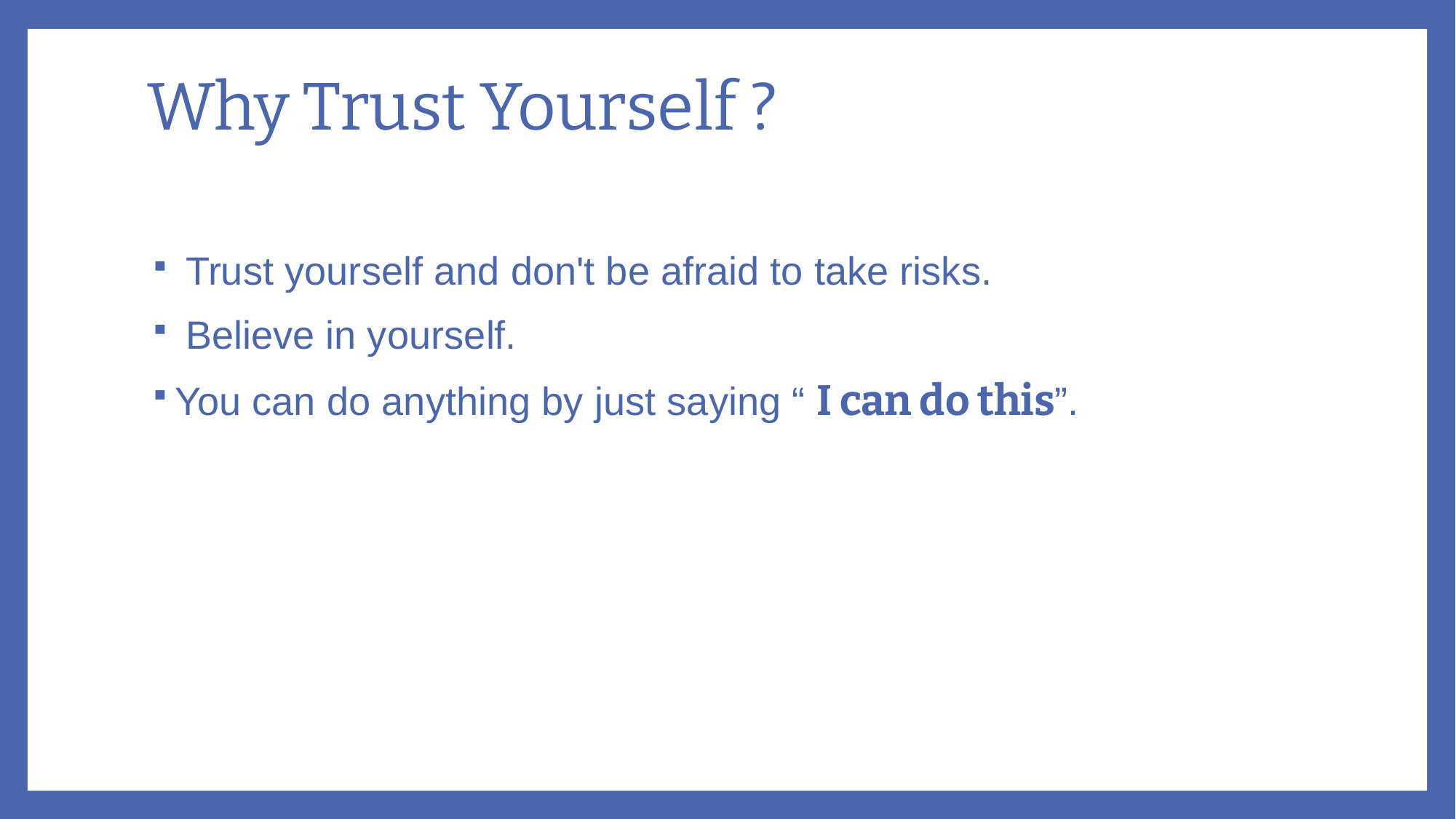

# Why Trust Yourself ?
 Trust yourself and don't be afraid to take risks.
 Believe in yourself.
You can do anything by just saying “ I can do this”.